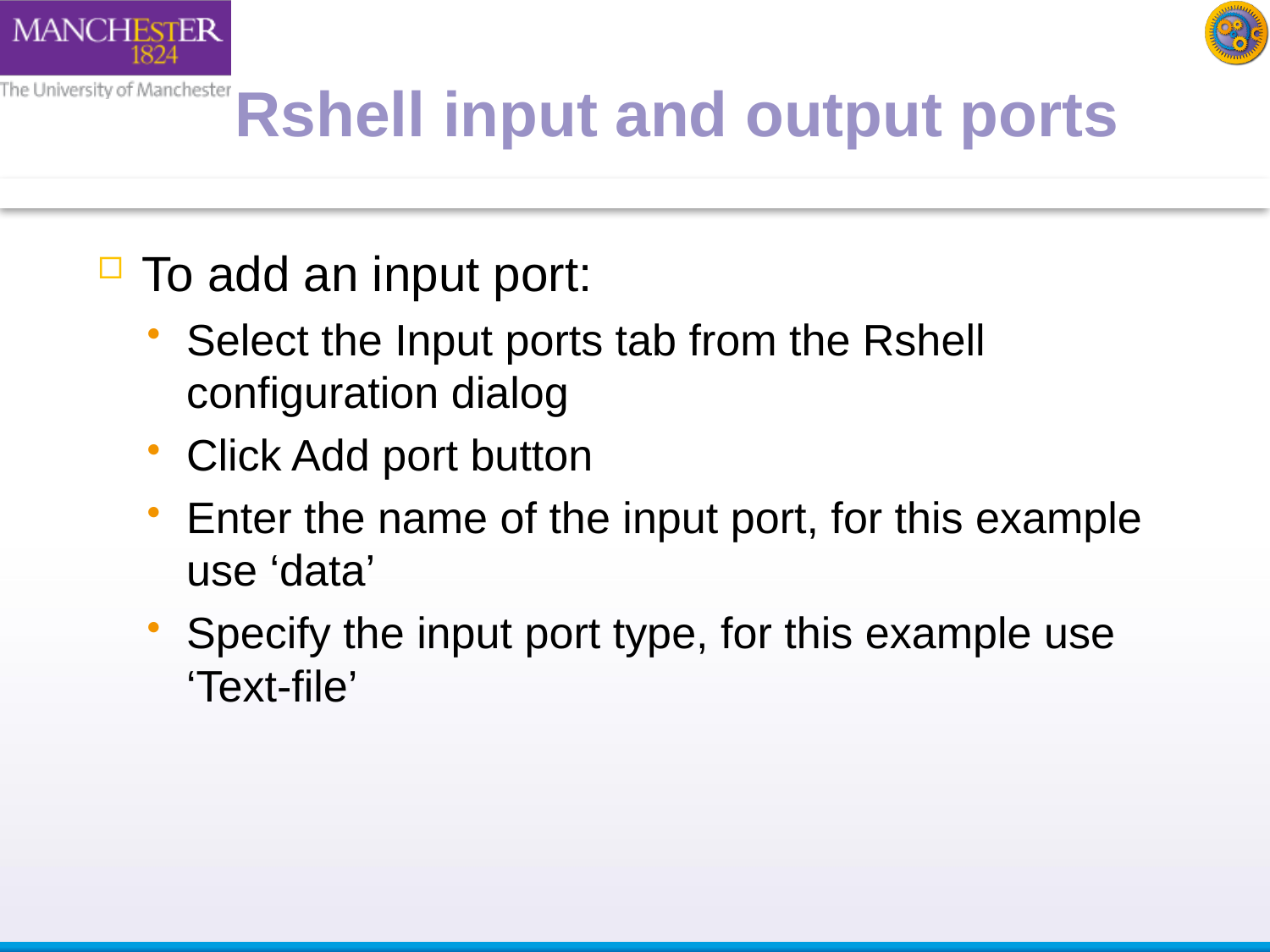

Rshell input and output ports
To add an input port:
Select the Input ports tab from the Rshell configuration dialog
Click Add port button
Enter the name of the input port, for this example use ‘data’
Specify the input port type, for this example use ‘Text-file’